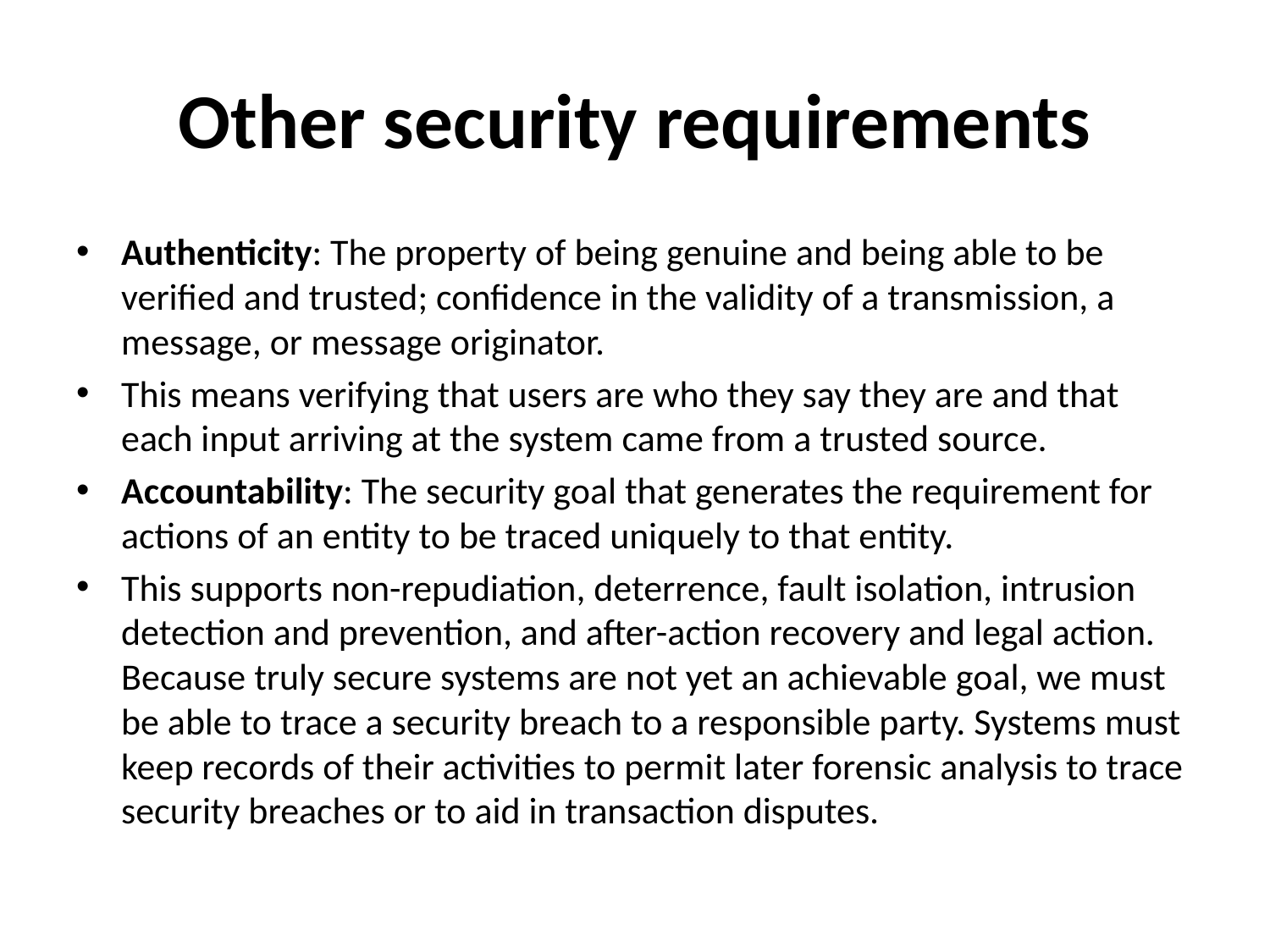

# Other security requirements
Authenticity: The property of being genuine and being able to be verified and trusted; confidence in the validity of a transmission, a message, or message originator.
This means verifying that users are who they say they are and that each input arriving at the system came from a trusted source.
Accountability: The security goal that generates the requirement for actions of an entity to be traced uniquely to that entity.
This supports non-repudiation, deterrence, fault isolation, intrusion detection and prevention, and after-action recovery and legal action. Because truly secure systems are not yet an achievable goal, we must be able to trace a security breach to a responsible party. Systems must keep records of their activities to permit later forensic analysis to trace security breaches or to aid in transaction disputes.